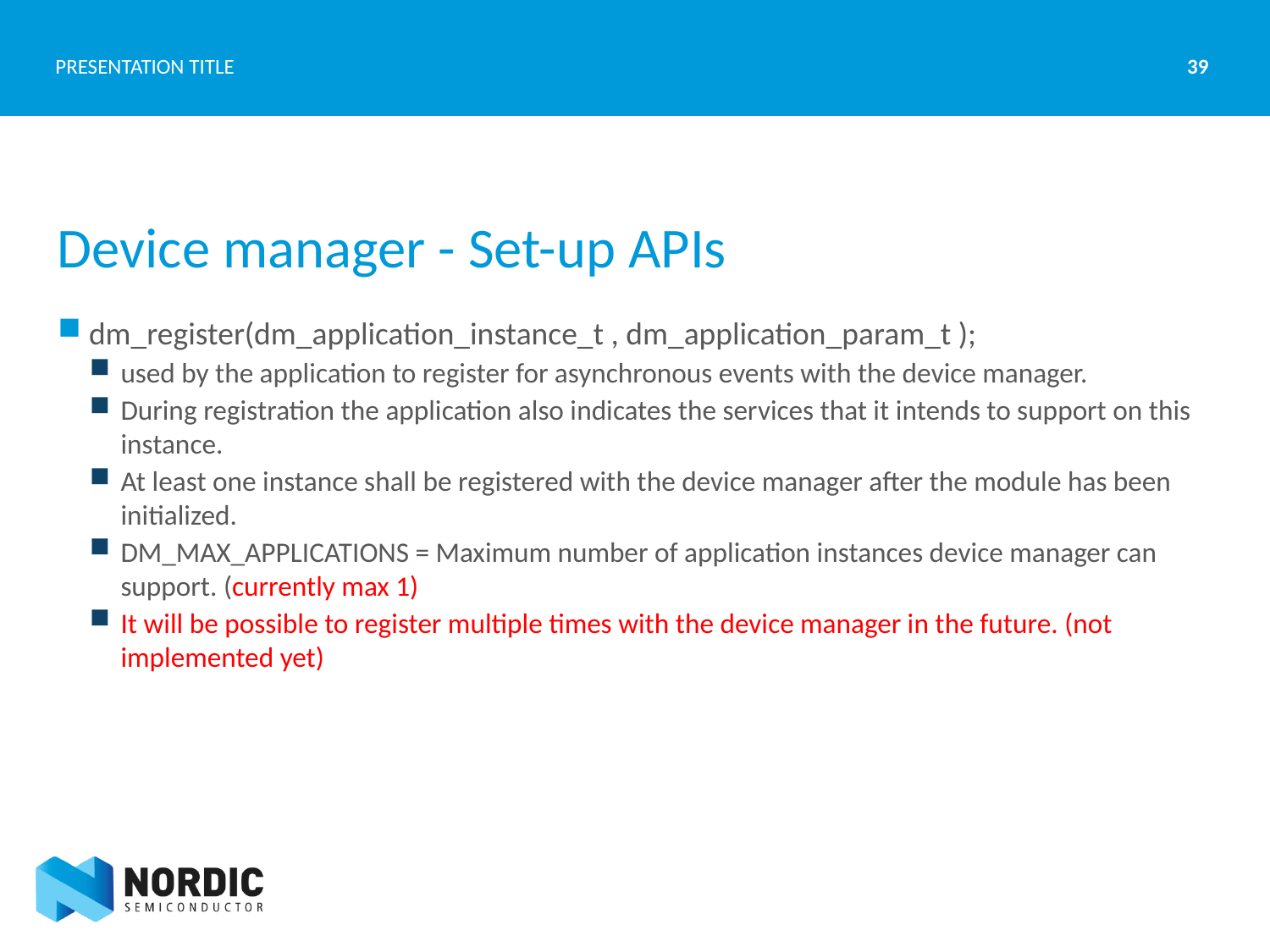

39
PRESENTATION TITLE
# Device manager - Set-up APIs
dm_register(dm_application_instance_t , dm_application_param_t );
used by the application to register for asynchronous events with the device manager.
During registration the application also indicates the services that it intends to support on this instance.
At least one instance shall be registered with the device manager after the module has been initialized.
DM_MAX_APPLICATIONS = Maximum number of application instances device manager can support. (currently max 1)
It will be possible to register multiple times with the device manager in the future. (not implemented yet)